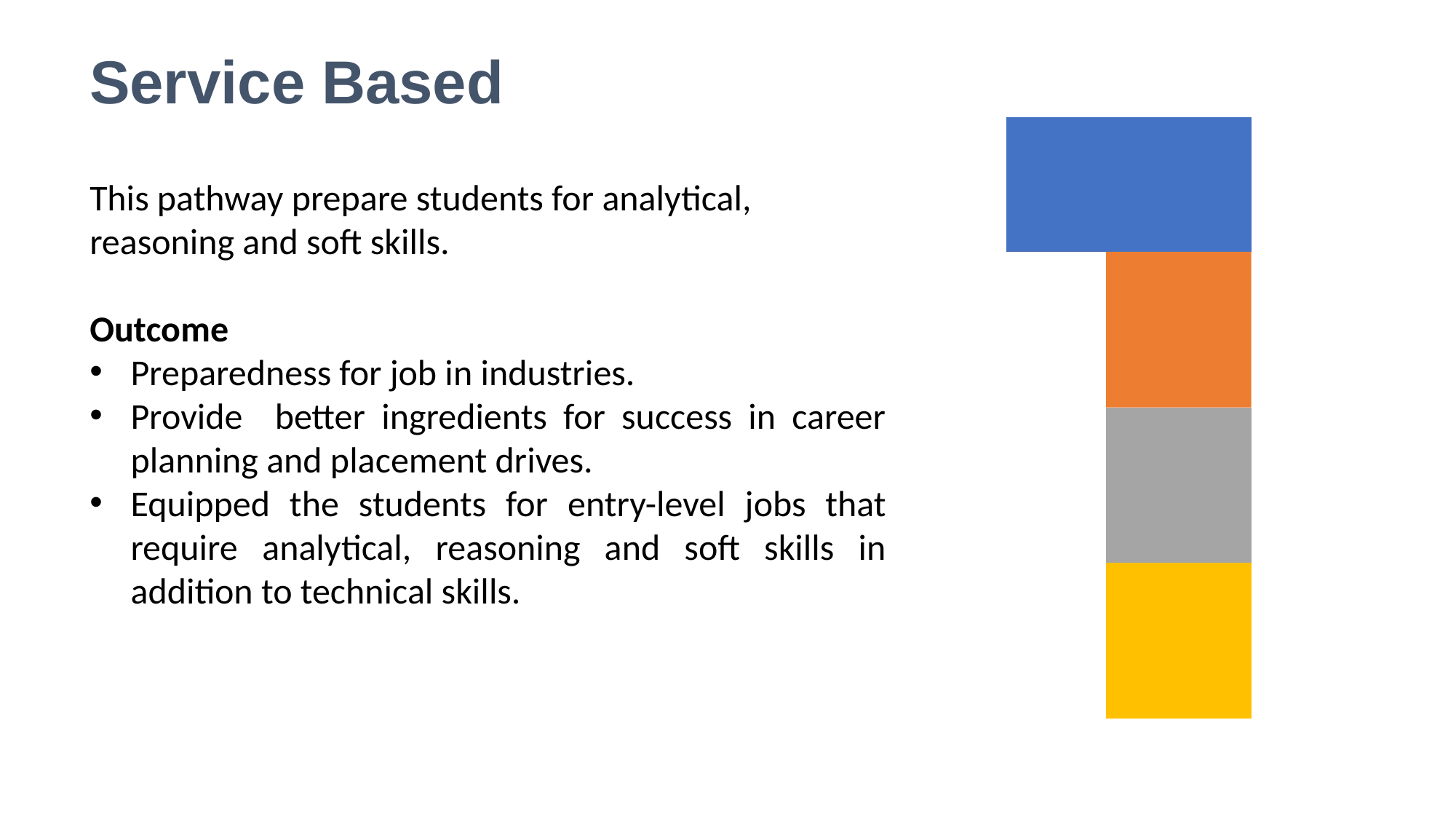

Service Based

This pathway prepare students for analytical, reasoning and soft skills.

Outcome
Preparedness for job in industries.
Provide  better ingredients for success in career planning and placement drives.
Equipped the students for entry-level jobs that require analytical, reasoning and soft skills in addition to technical skills.